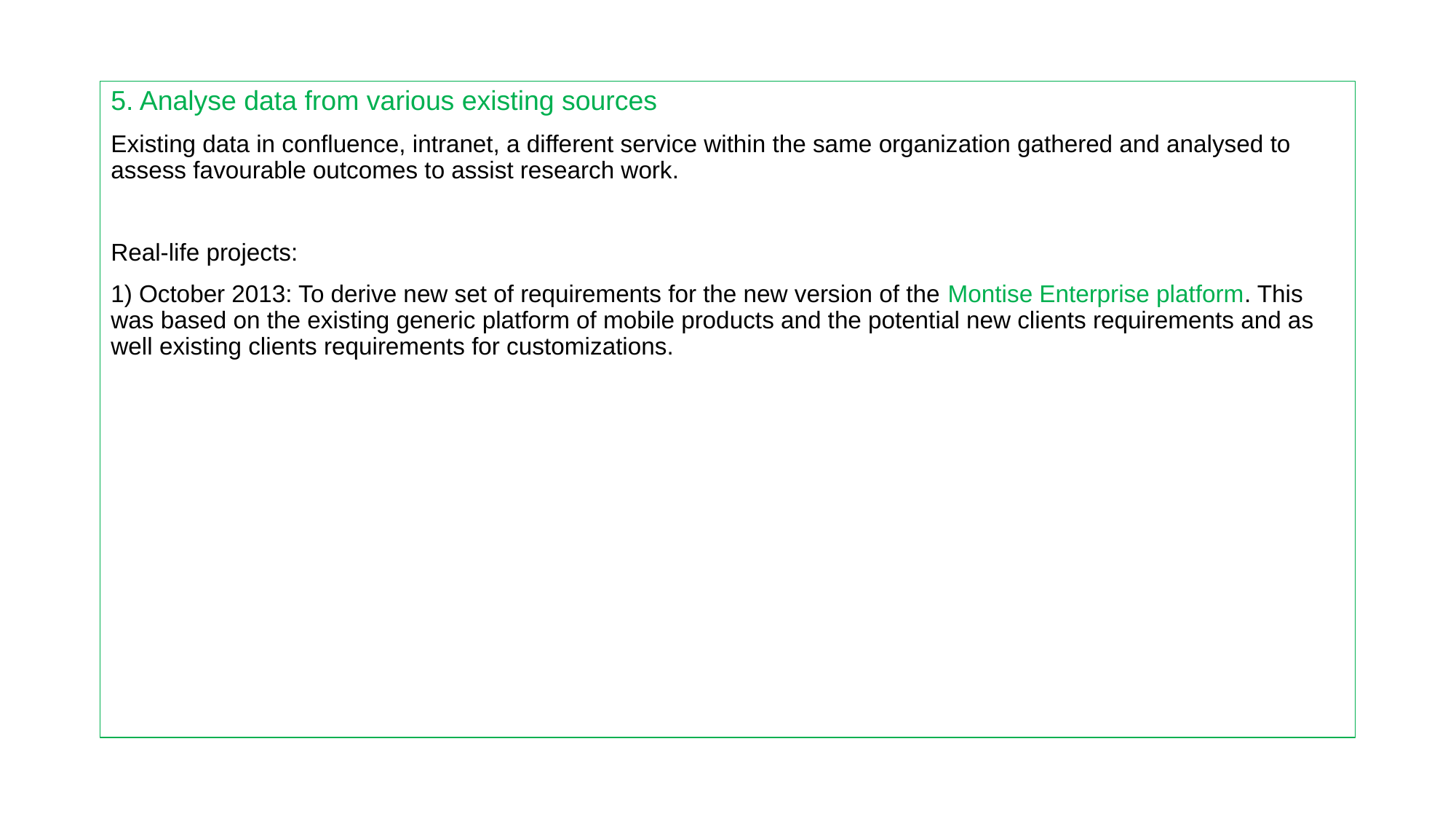

5. Analyse data from various existing sources
Existing data in confluence, intranet, a different service within the same organization gathered and analysed to assess favourable outcomes to assist research work.

Real-life projects:
1) October 2013: To derive new set of requirements for the new version of the Montise Enterprise platform. This was based on the existing generic platform of mobile products and the potential new clients requirements and as well existing clients requirements for customizations.